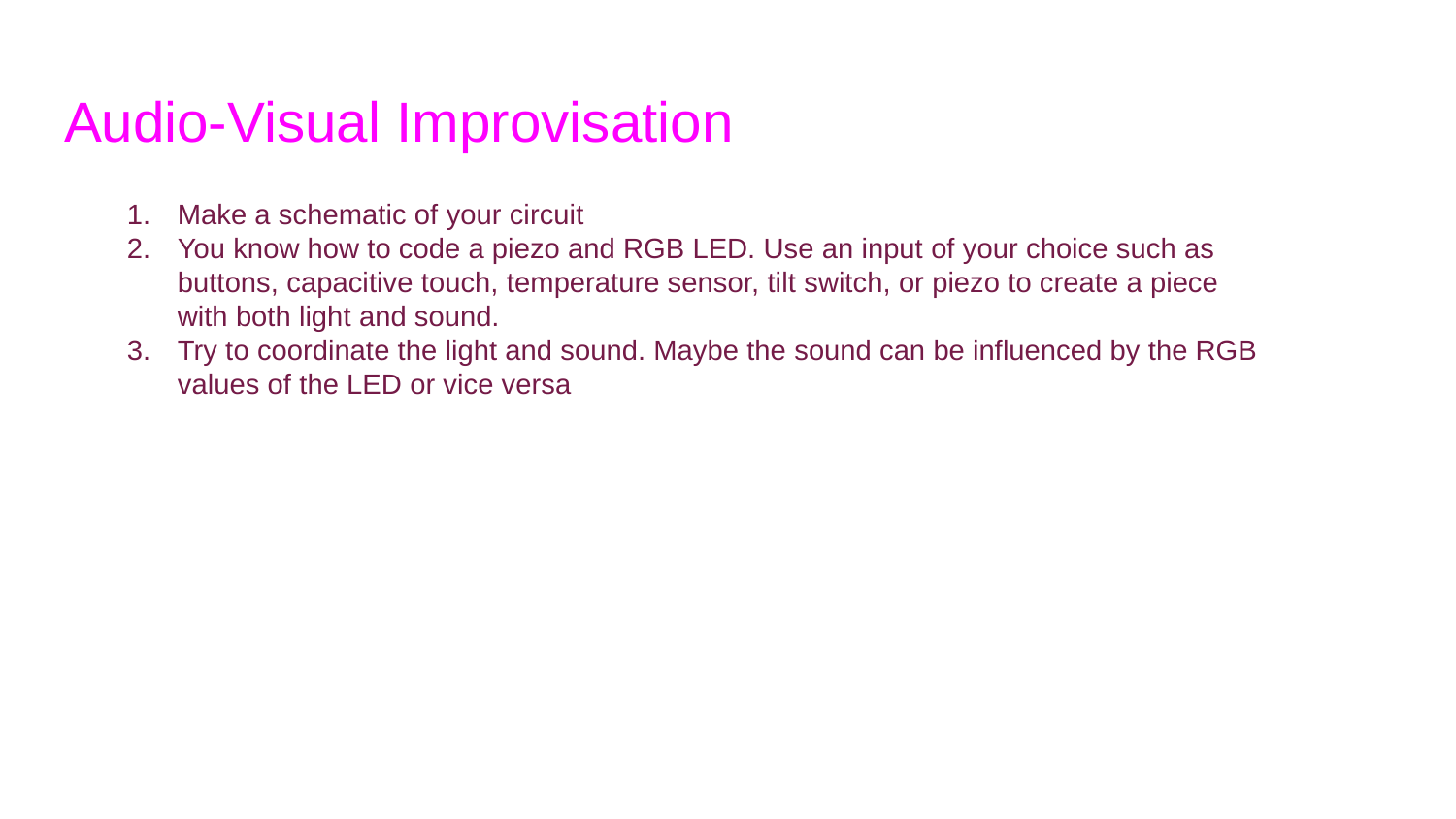

# Audio-Visual Improvisation
Make a schematic of your circuit
You know how to code a piezo and RGB LED. Use an input of your choice such as buttons, capacitive touch, temperature sensor, tilt switch, or piezo to create a piece with both light and sound.
Try to coordinate the light and sound. Maybe the sound can be influenced by the RGB values of the LED or vice versa